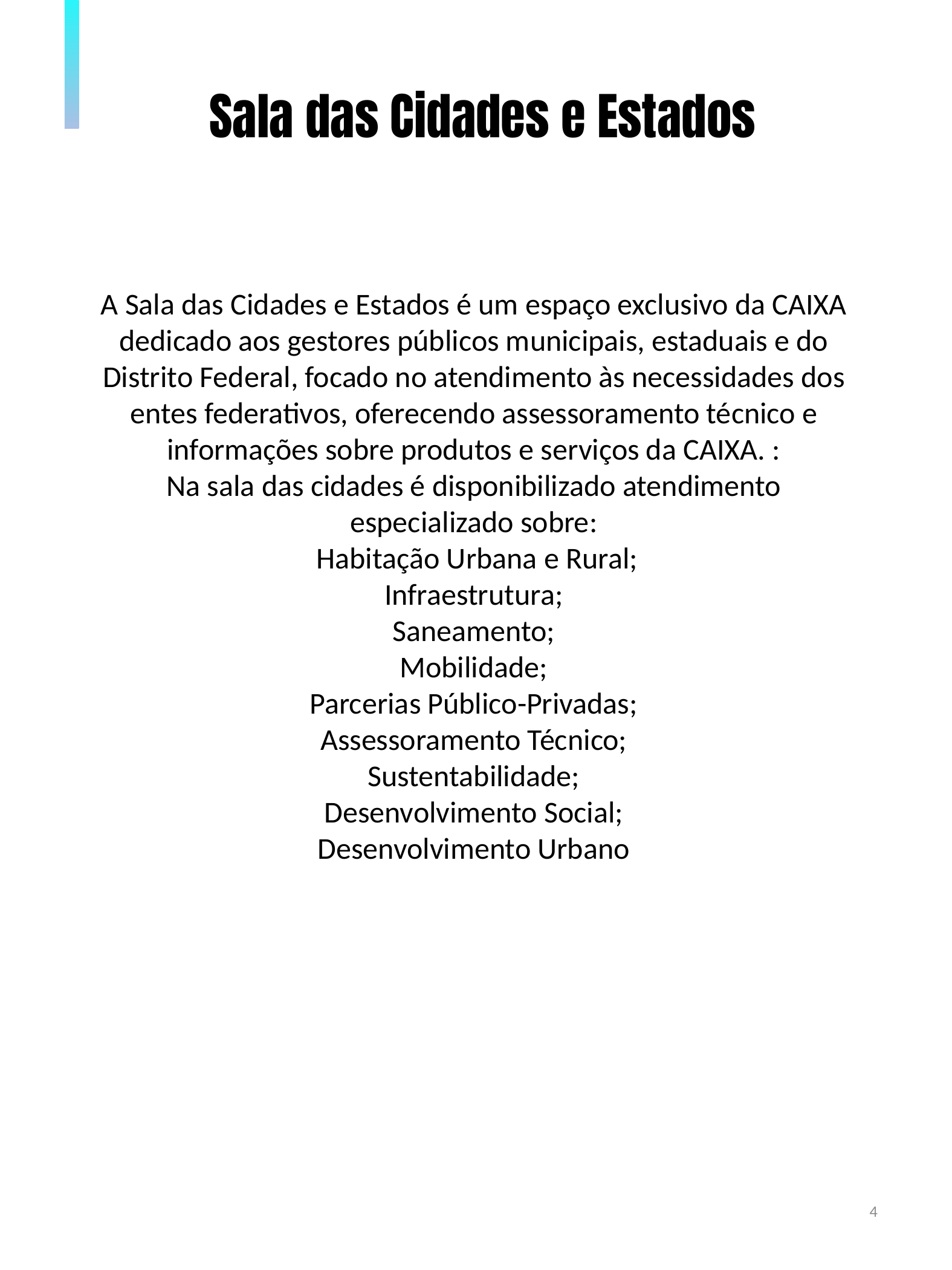

Sala das Cidades e Estados
A Sala das Cidades e Estados é um espaço exclusivo da CAIXA dedicado aos gestores públicos municipais, estaduais e do Distrito Federal, focado no atendimento às necessidades dos entes federativos, oferecendo assessoramento técnico e informações sobre produtos e serviços da CAIXA. :
Na sala das cidades é disponibilizado atendimento especializado sobre:
 Habitação Urbana e Rural;
Infraestrutura;
Saneamento;
Mobilidade;
Parcerias Público-Privadas;
Assessoramento Técnico;
Sustentabilidade;
Desenvolvimento Social;
Desenvolvimento Urbano
4